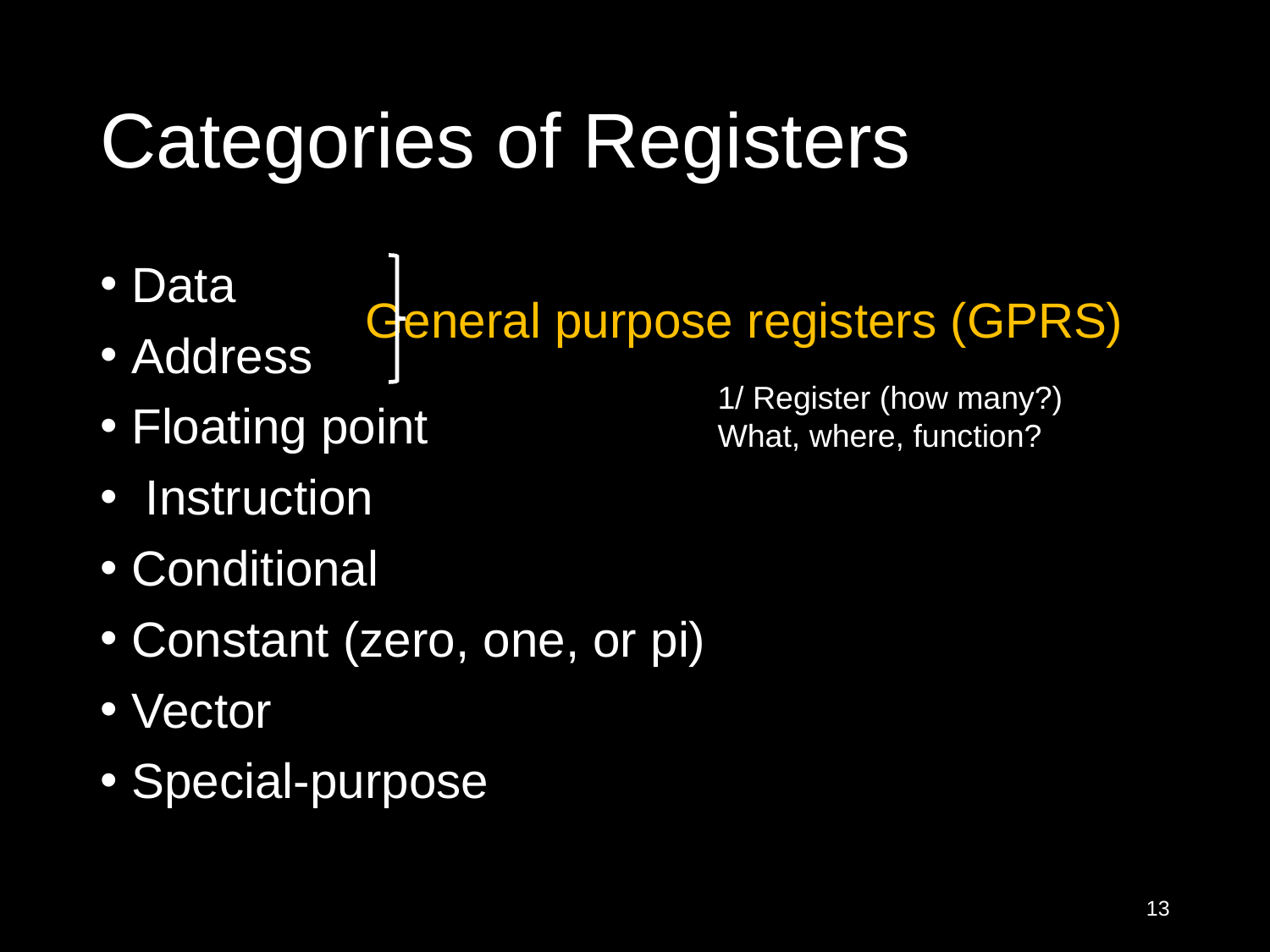

# Categories of Registers
Data
Address
Floating point
 Instruction
Conditional
Constant (zero, one, or pi)
Vector
Special-purpose

General purpose registers (GPRS)
1/ Register (how many?)
What, where, function?

13